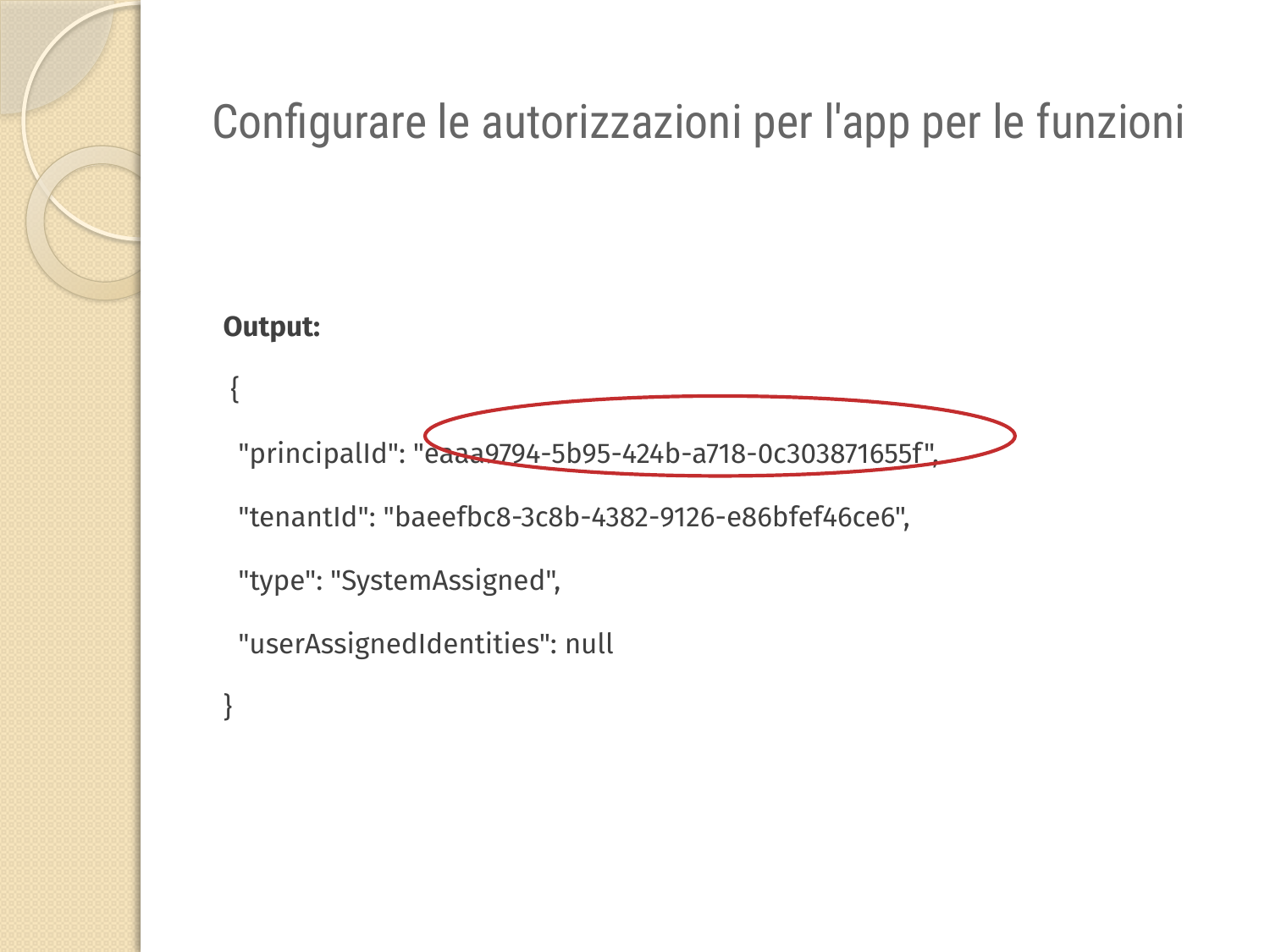

# Configurare le autorizzazioni per l'app per le funzioni
Output:
 {
  "principalId": "eaaa9794-5b95-424b-a718-0c303871655f",
  "tenantId": "baeefbc8-3c8b-4382-9126-e86bfef46ce6",
  "type": "SystemAssigned",
  "userAssignedIdentities": null
}